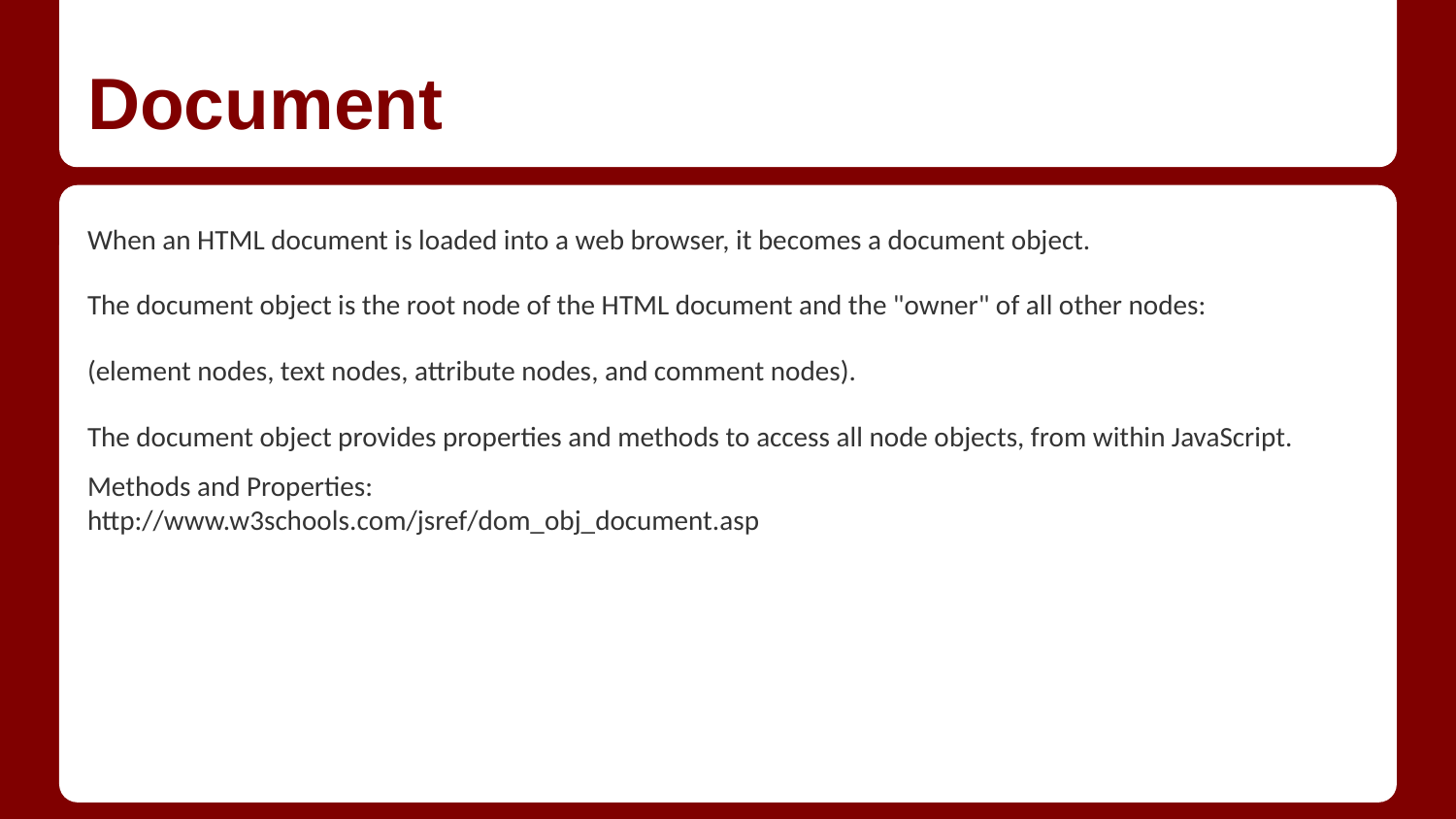

# Document
When an HTML document is loaded into a web browser, it becomes a document object.
The document object is the root node of the HTML document and the "owner" of all other nodes:
(element nodes, text nodes, attribute nodes, and comment nodes).
The document object provides properties and methods to access all node objects, from within JavaScript.
Methods and Properties:
http://www.w3schools.com/jsref/dom_obj_document.asp